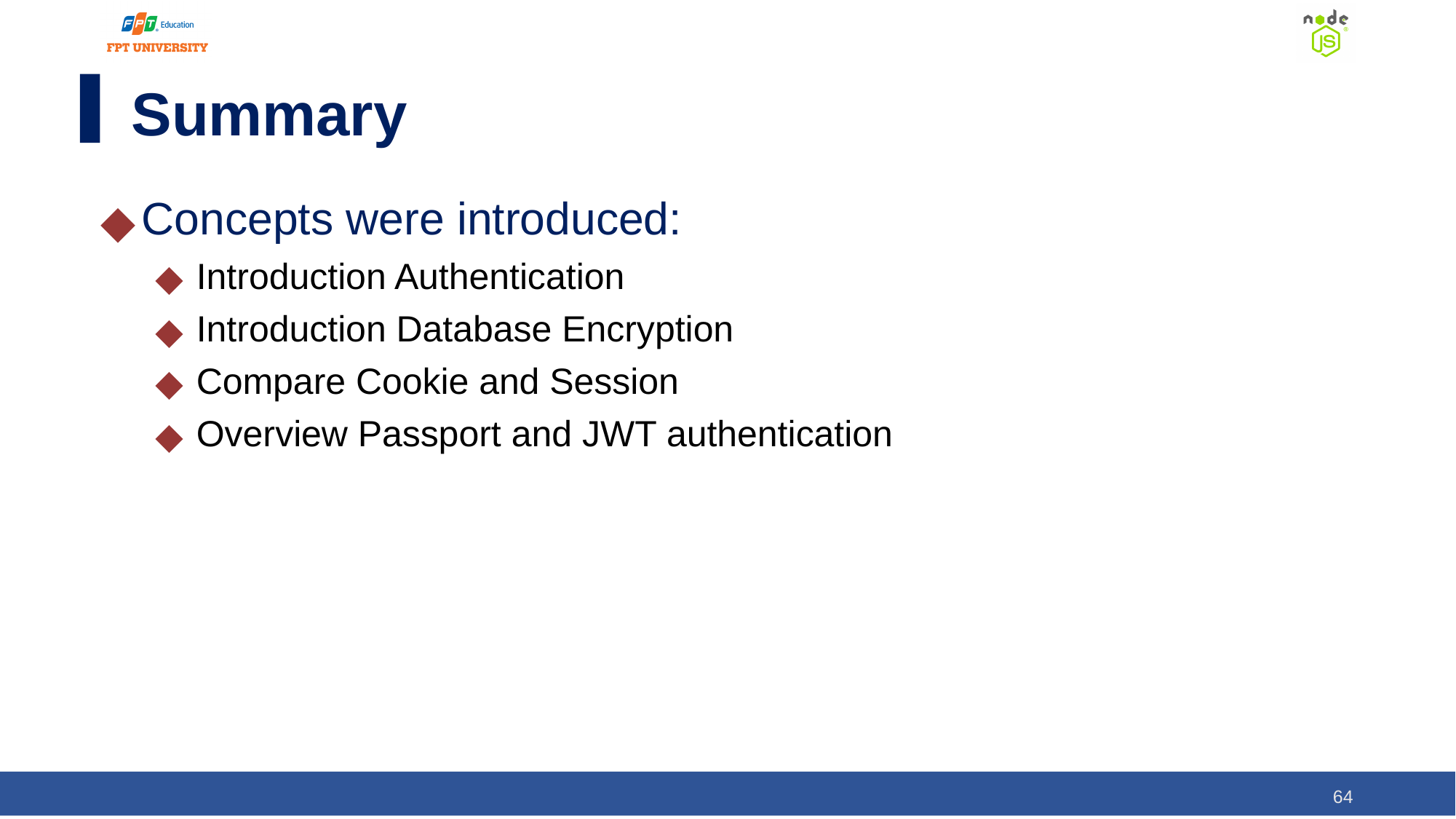

# Summary
Concepts were introduced:
Introduction Authentication
Introduction Database Encryption
Compare Cookie and Session
Overview Passport and JWT authentication

64